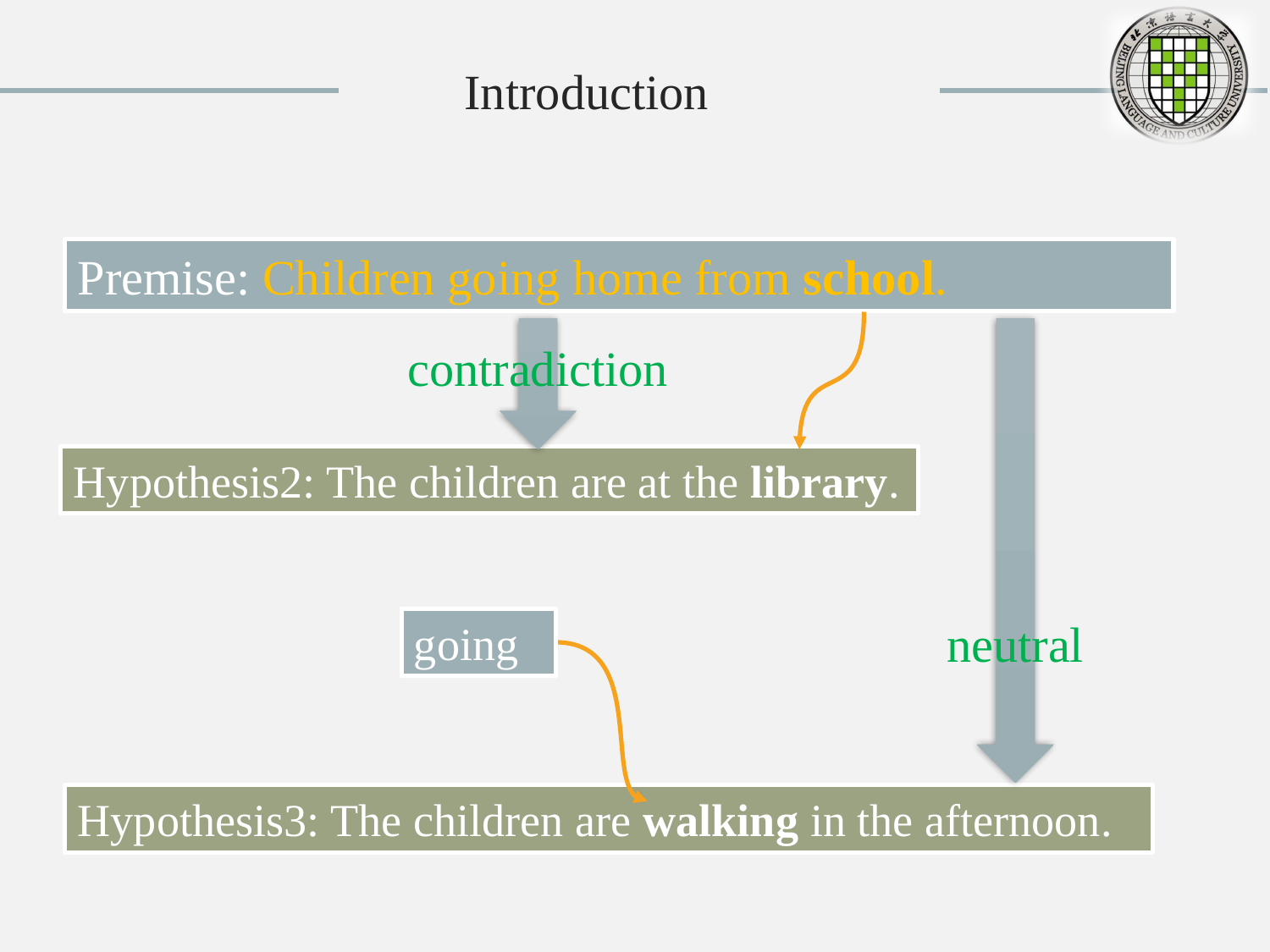

Introduction
Premise: Children going home from school.

contradiction
Hypothesis2: The children are at the library.
neutral
going
Hypothesis3: The children are walking in the afternoon.